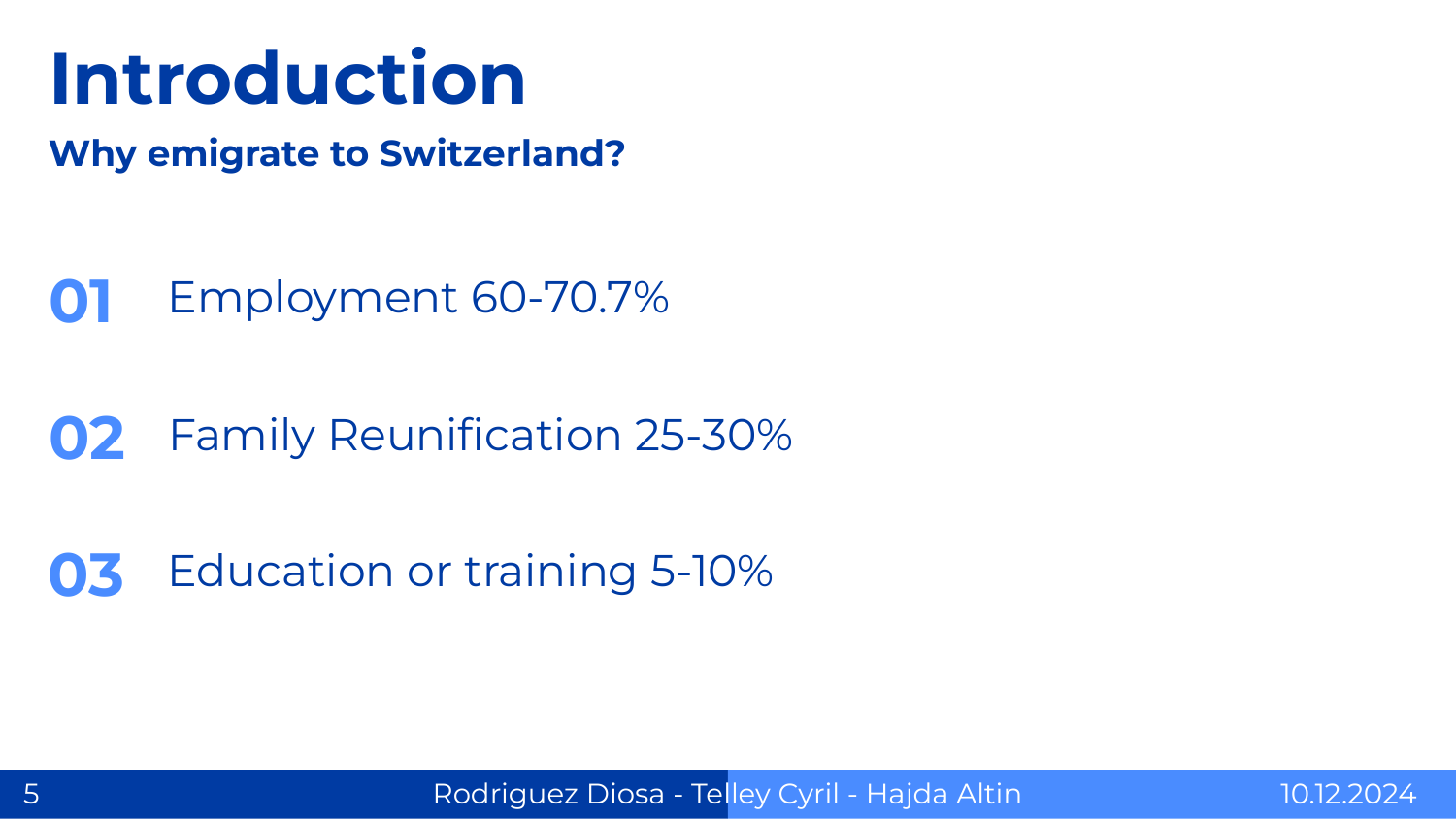

# Introduction
Why emigrate to Switzerland?
01
Employment 60-70.7%
02
Family Reunification 25-30%
03
Education or training 5-10%
10.12.2024
5
Rodriguez Diosa - Telley Cyril - Hajda Altin